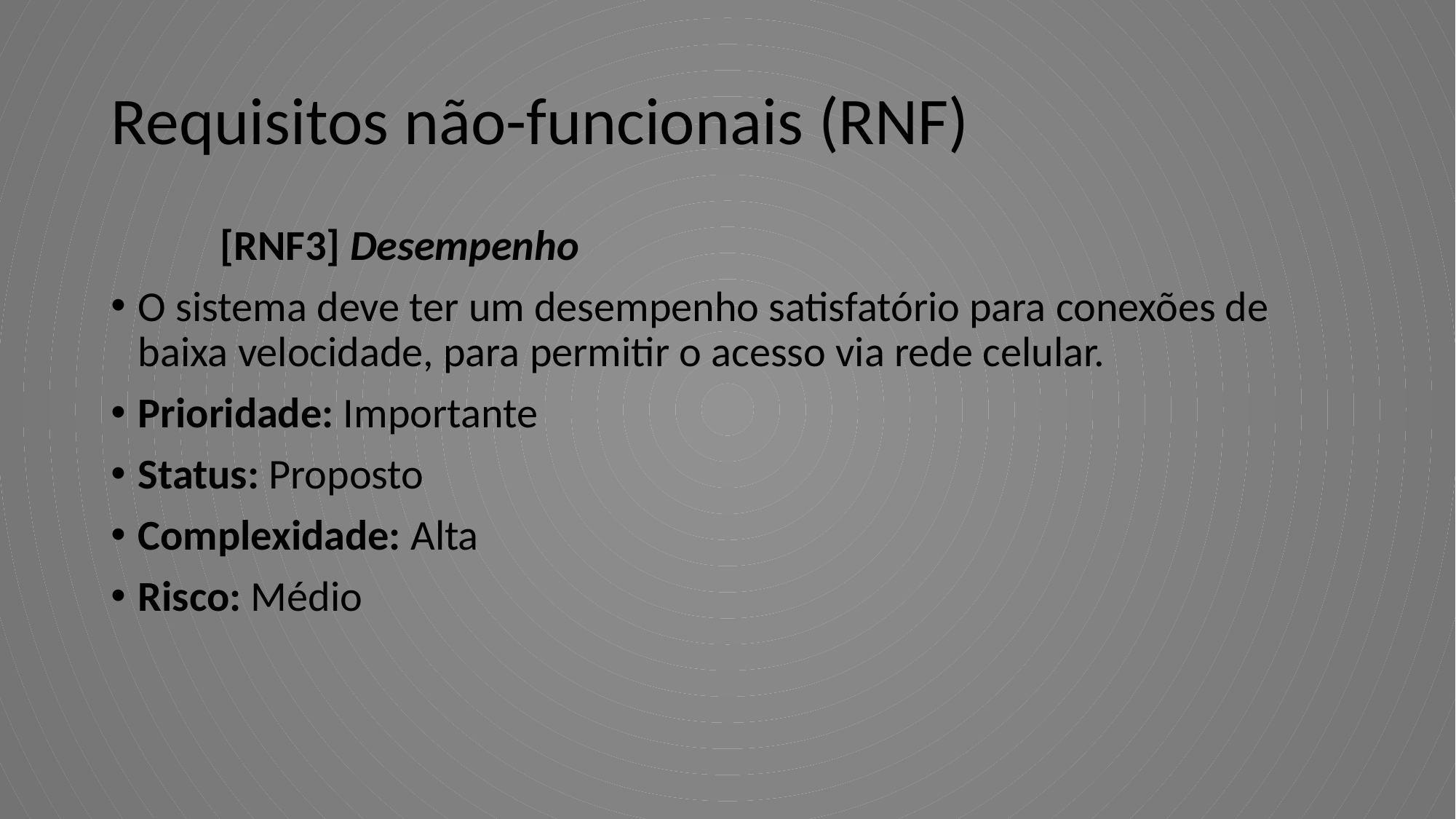

# Requisitos não-funcionais (RNF)
	[RNF3] Desempenho
O sistema deve ter um desempenho satisfatório para conexões de baixa velocidade, para permitir o acesso via rede celular.
Prioridade: Importante
Status: Proposto
Complexidade: Alta
Risco: Médio